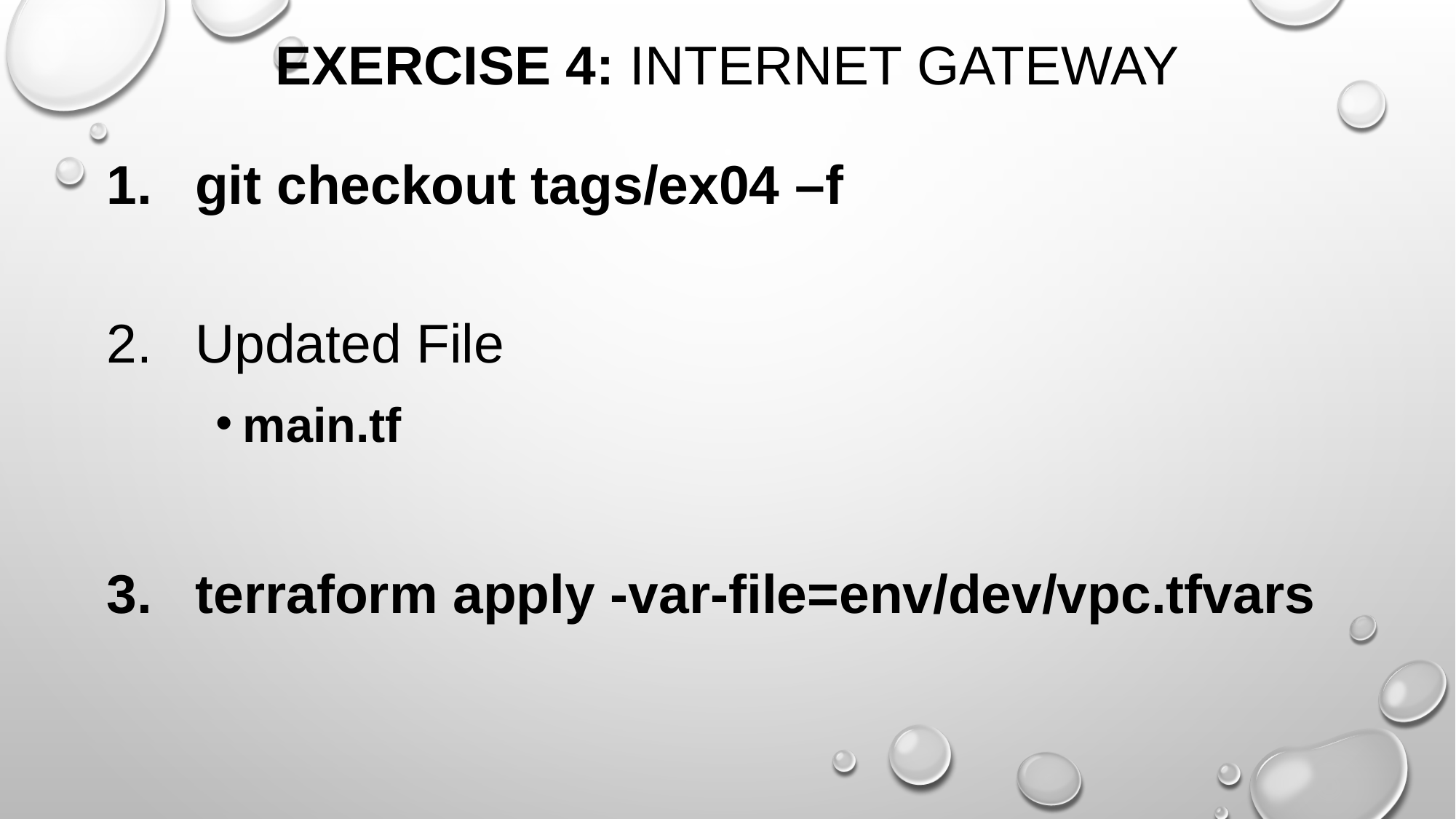

# Exercise 4: internet gateway
git checkout tags/ex04 –f
Updated File
main.tf
terraform apply -var-file=env/dev/vpc.tfvars